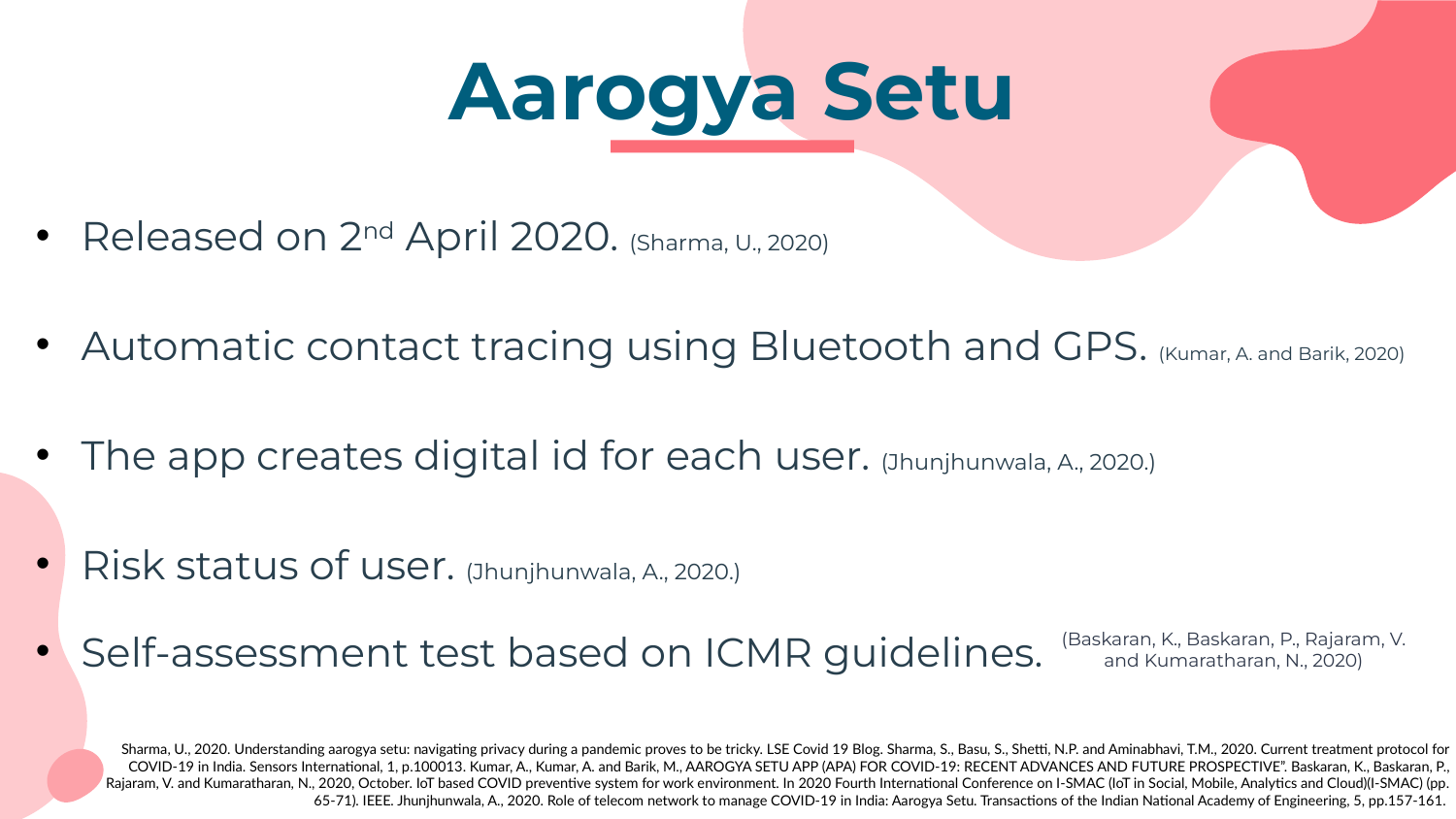

# Aarogya Setu

Released on 2nd April 2020. (Sharma, U., 2020)

Automatic contact tracing using Bluetooth and GPS. (Kumar, A. and Barik, 2020)

The app creates digital id for each user. (Jhunjhunwala, A., 2020.)

Risk status of user. (Jhunjhunwala, A., 2020.)

Self-assessment test based on ICMR guidelines.

(Baskaran, K., Baskaran, P., Rajaram, V. and Kumaratharan, N., 2020)
Sharma, U., 2020. Understanding aarogya setu: navigating privacy during a pandemic proves to be tricky. LSE Covid 19 Blog. Sharma, S., Basu, S., Shetti, N.P. and Aminabhavi, T.M., 2020. Current treatment protocol for COVID-19 in India. Sensors International, 1, p.100013. Kumar, A., Kumar, A. and Barik, M., AAROGYA SETU APP (APA) FOR COVID-19: RECENT ADVANCES AND FUTURE PROSPECTIVE”. Baskaran, K., Baskaran, P., Rajaram, V. and Kumaratharan, N., 2020, October. IoT based COVID preventive system for work environment. In 2020 Fourth International Conference on I-SMAC (IoT in Social, Mobile, Analytics and Cloud)(I-SMAC) (pp. 65-71). IEEE. Jhunjhunwala, A., 2020. Role of telecom network to manage COVID-19 in India: Aarogya Setu. Transactions of the Indian National Academy of Engineering, 5, pp.157-161.